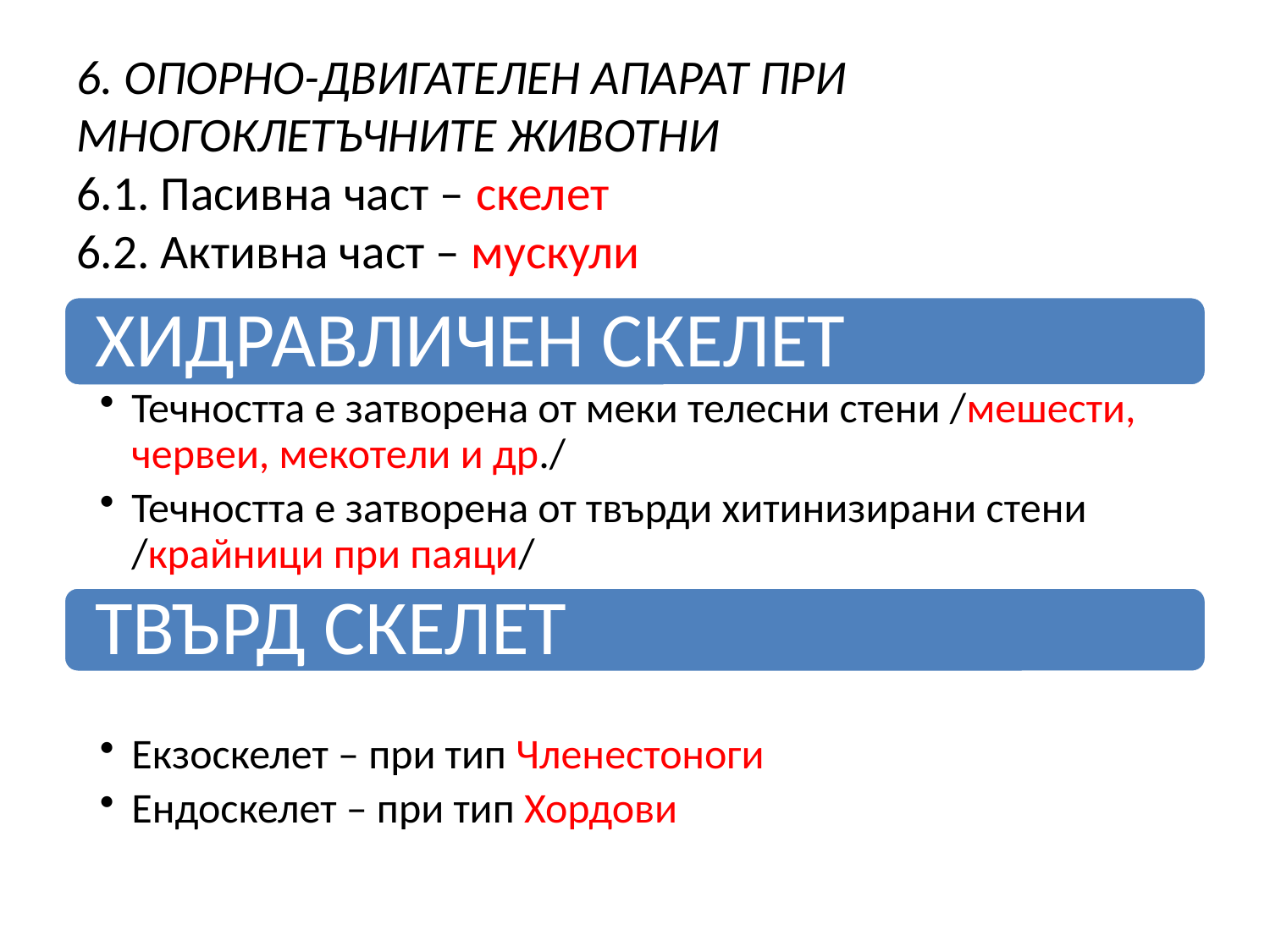

# 6. ОПОРНО-ДВИГАТЕЛЕН АПАРАТ ПРИ МНОГОКЛЕТЪЧНИТЕ ЖИВОТНИ 6.1. Пасивна част – скелет 6.2. Активна част – мускули
ХИДРАВЛИЧЕН СКЕЛЕТ
Течността е затворена от меки телесни стени /мешести, червеи, мекотели и др./
Течността е затворена от твърди хитинизирани стени /крайници при паяци/
ТВЪРД СКЕЛЕТ

Екзоскелет – при тип Членестоноги
Ендоскелет – при тип Хордови